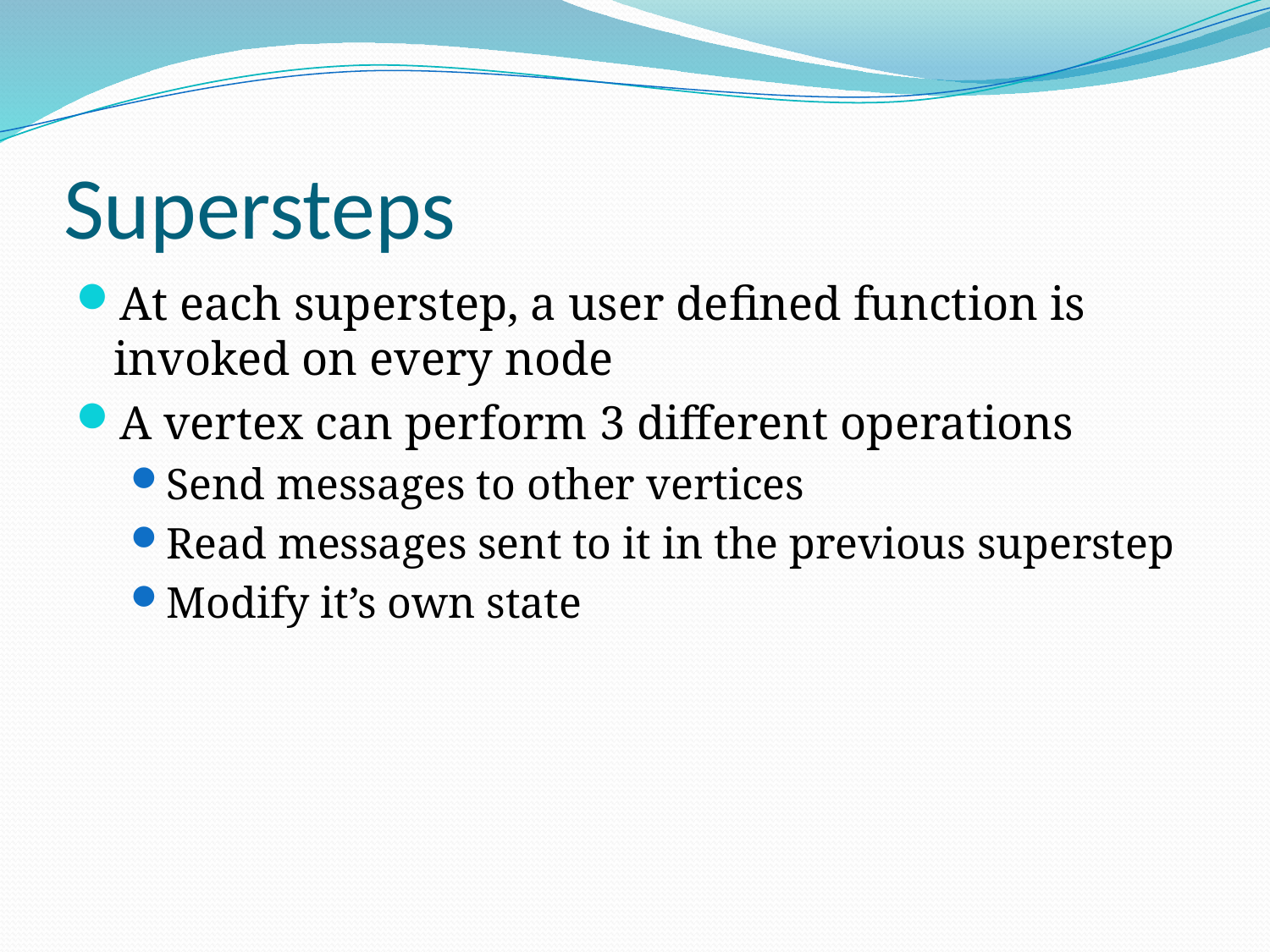

# Supersteps
At each superstep, a user defined function is invoked on every node
A vertex can perform 3 different operations
Send messages to other vertices
Read messages sent to it in the previous superstep
Modify it’s own state